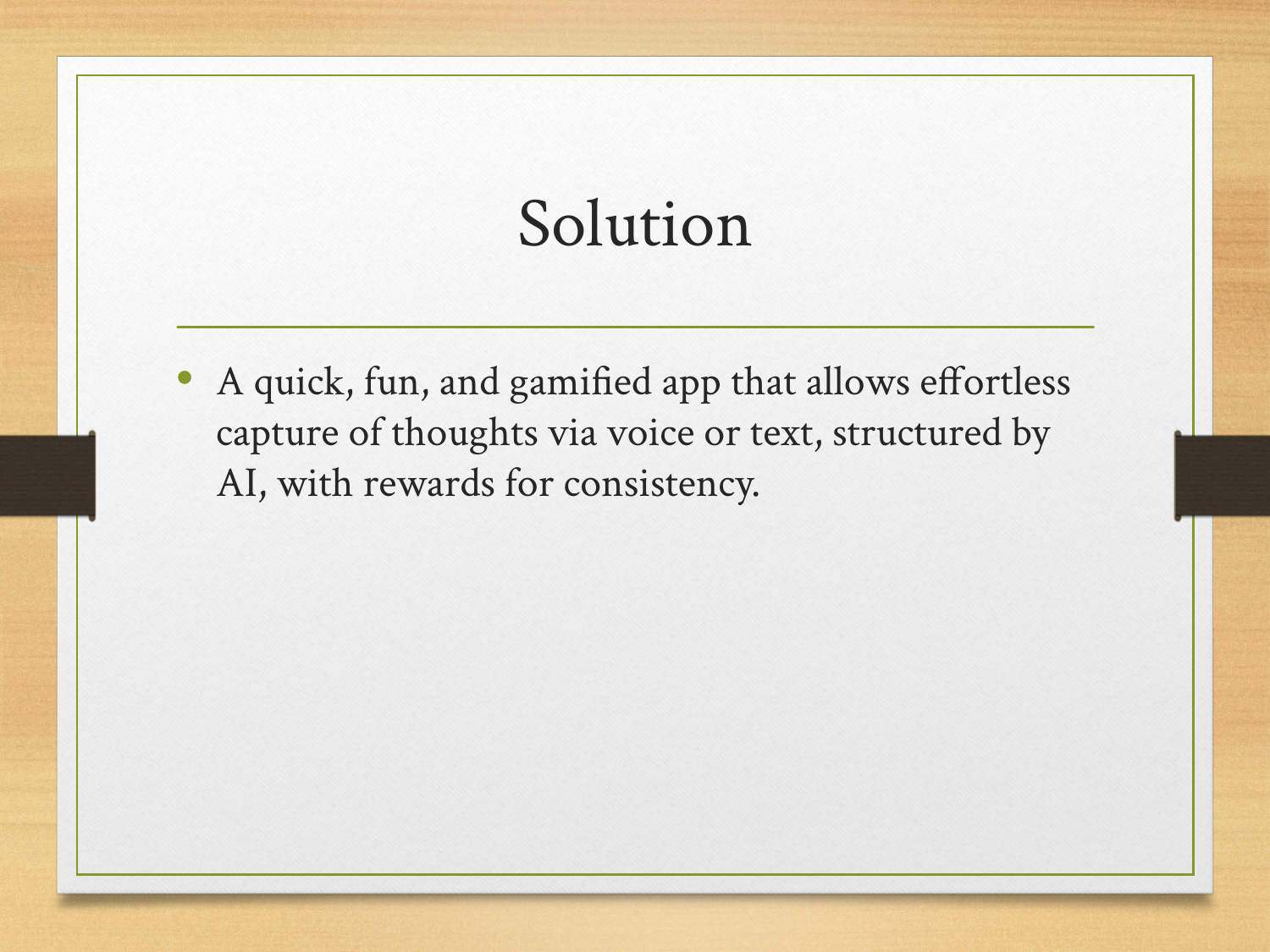

# Solution
A quick, fun, and gamified app that allows effortless capture of thoughts via voice or text, structured by AI, with rewards for consistency.